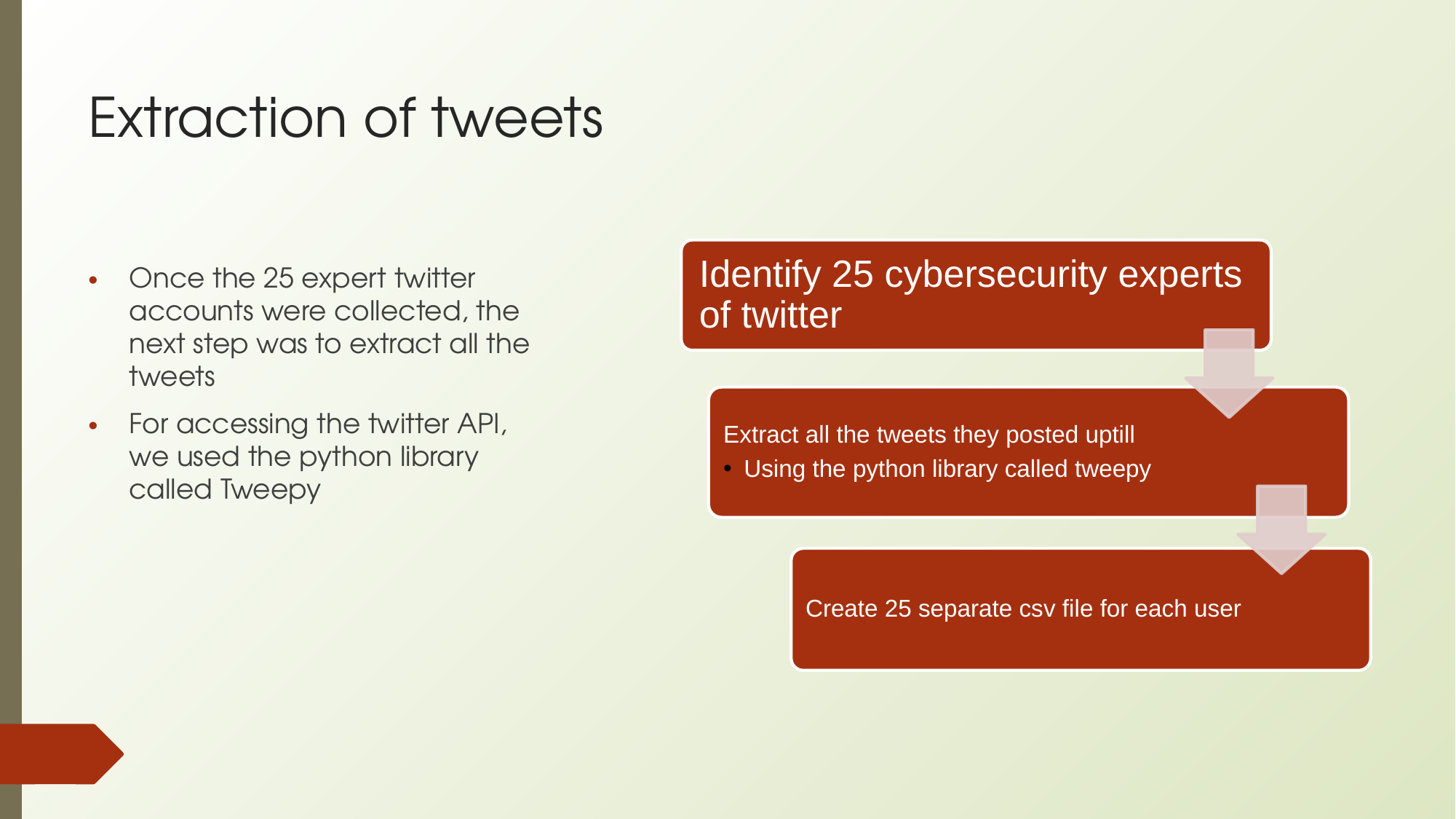

# Extraction of tweets
Identify 25 cybersecurity experts of twitter
Extract all the tweets they posted uptill
Using the python library called tweepy
Create 25 separate csv file for each user

Once the 25 expert twitter accounts were collected, the next step was to extract all the tweets
For accessing the twitter API, we used the python library called Tweepy